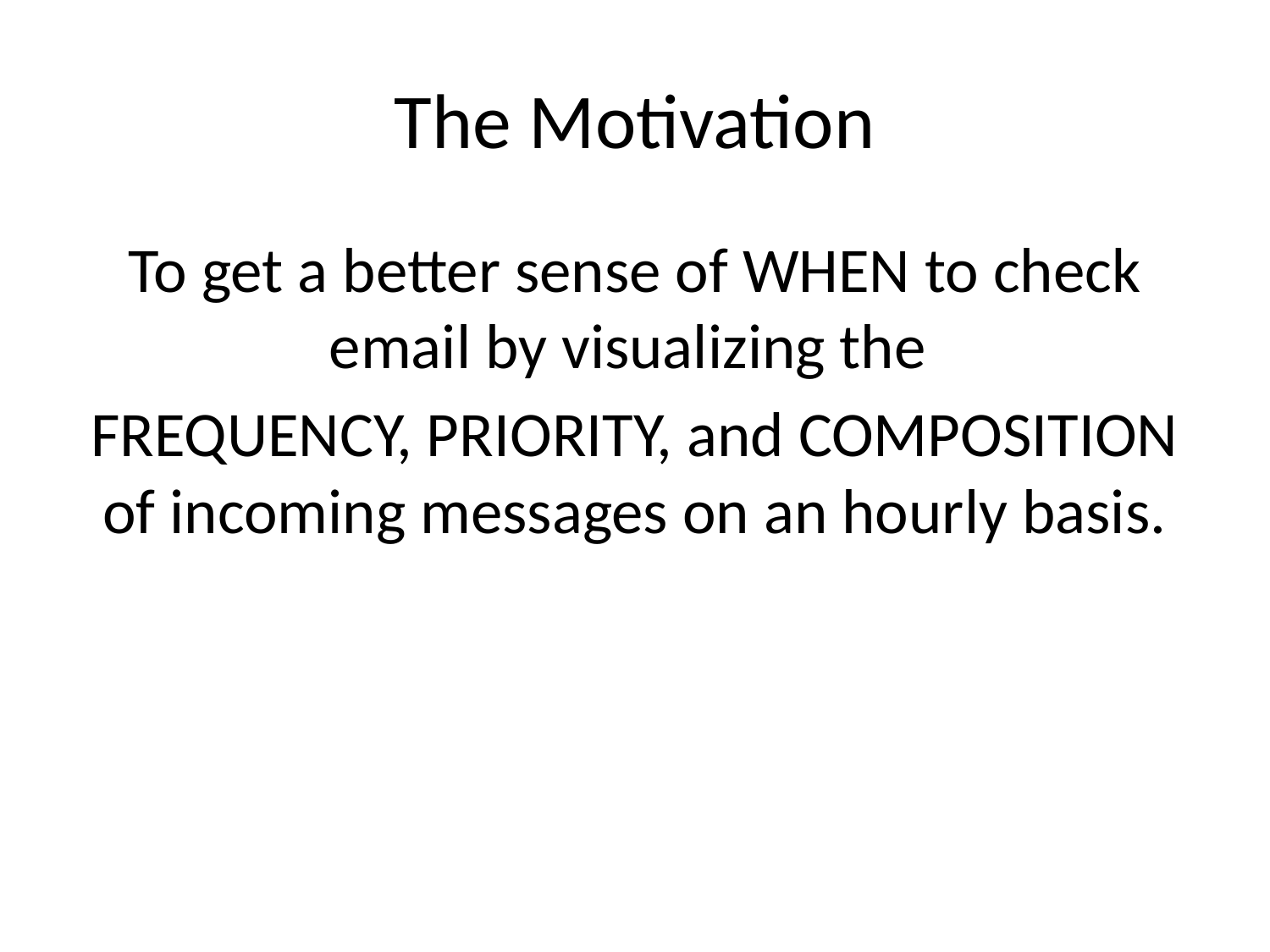

# The Motivation
To get a better sense of WHEN to check email by visualizing the
FREQUENCY, PRIORITY, and COMPOSITION of incoming messages on an hourly basis.